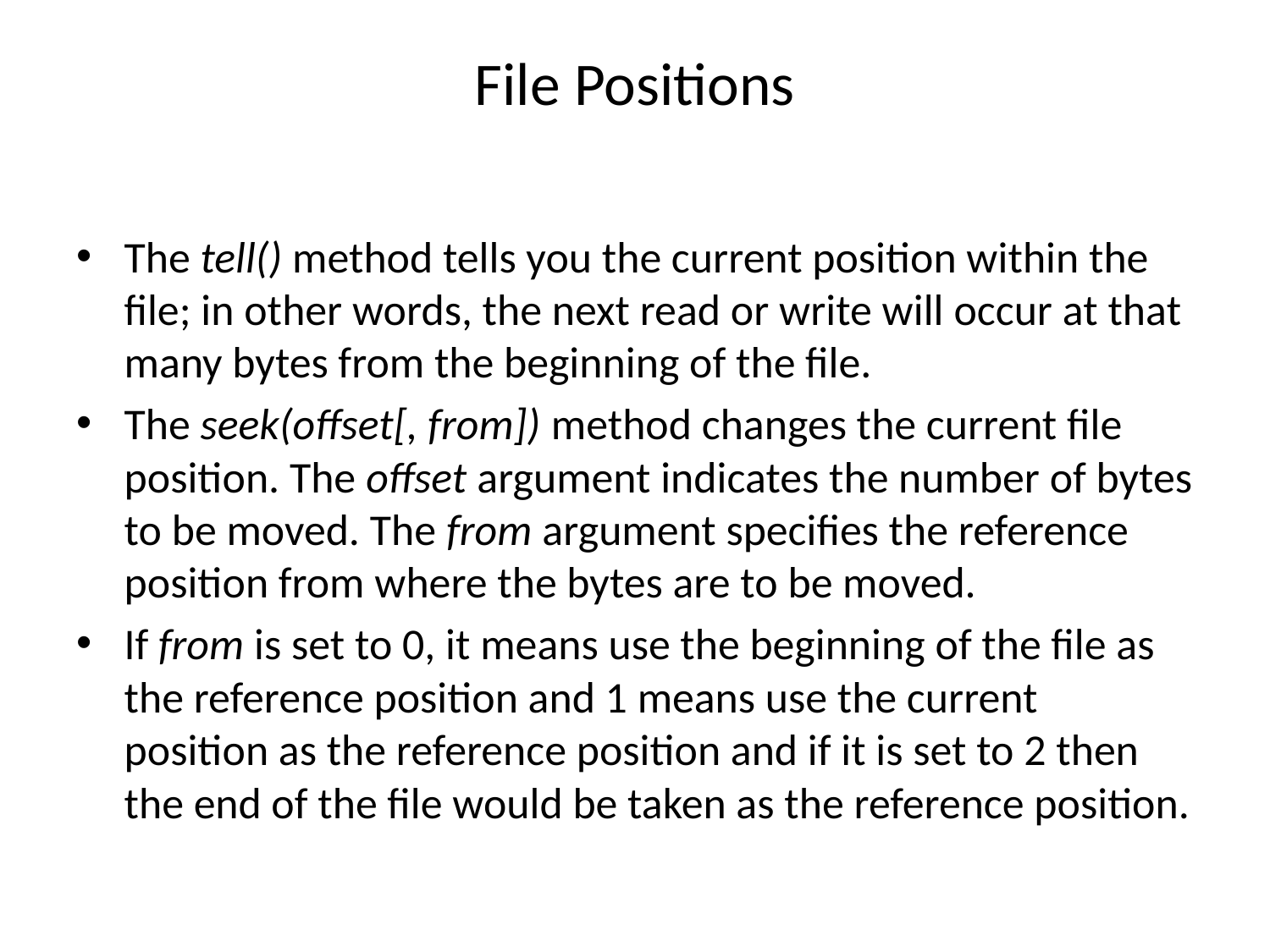

# File Positions
The tell() method tells you the current position within the file; in other words, the next read or write will occur at that many bytes from the beginning of the file.
The seek(offset[, from]) method changes the current file position. The offset argument indicates the number of bytes to be moved. The from argument specifies the reference position from where the bytes are to be moved.
If from is set to 0, it means use the beginning of the file as the reference position and 1 means use the current position as the reference position and if it is set to 2 then the end of the file would be taken as the reference position.